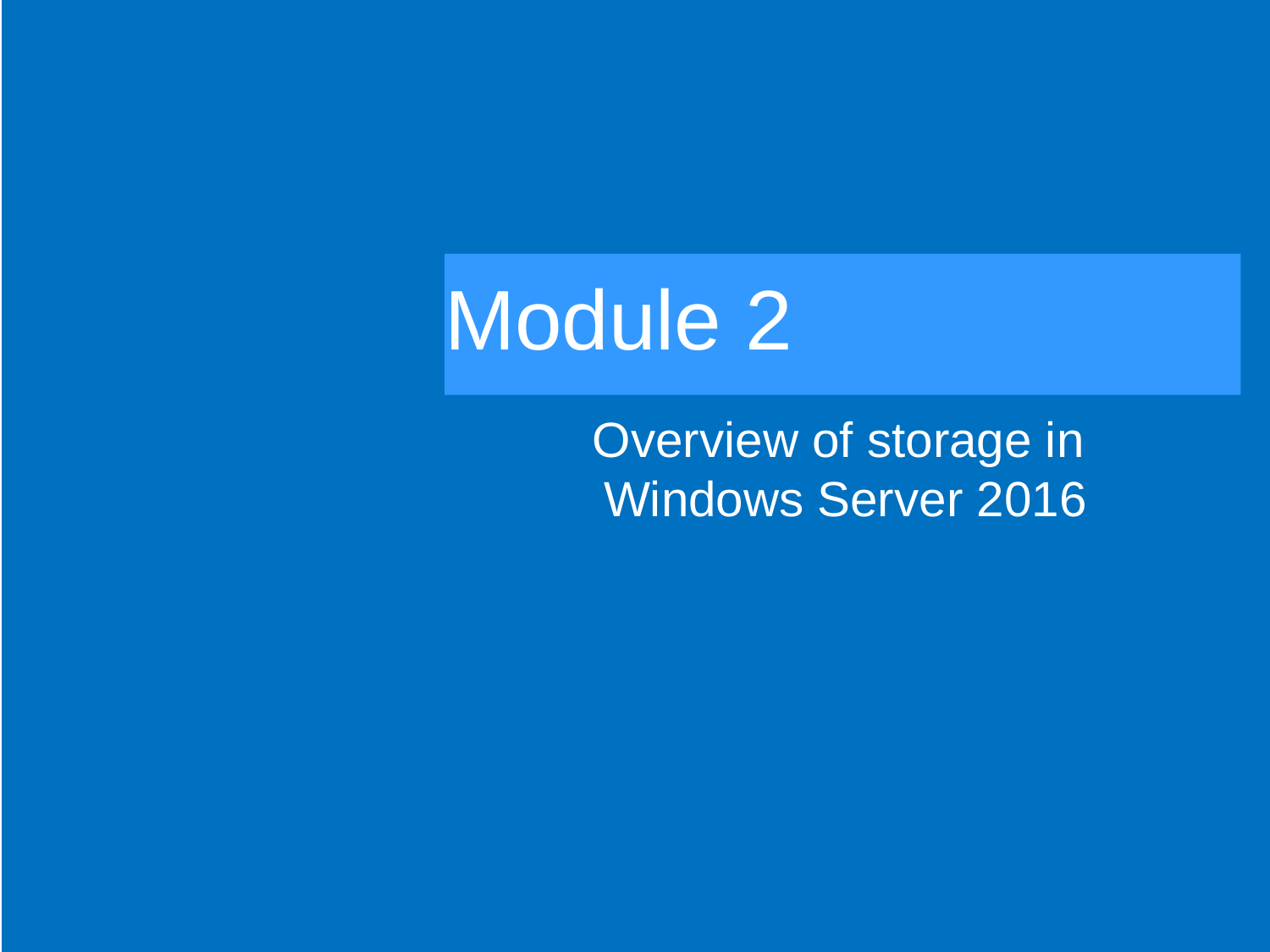

# Module 2
Overview of storage in
Windows Server 2016